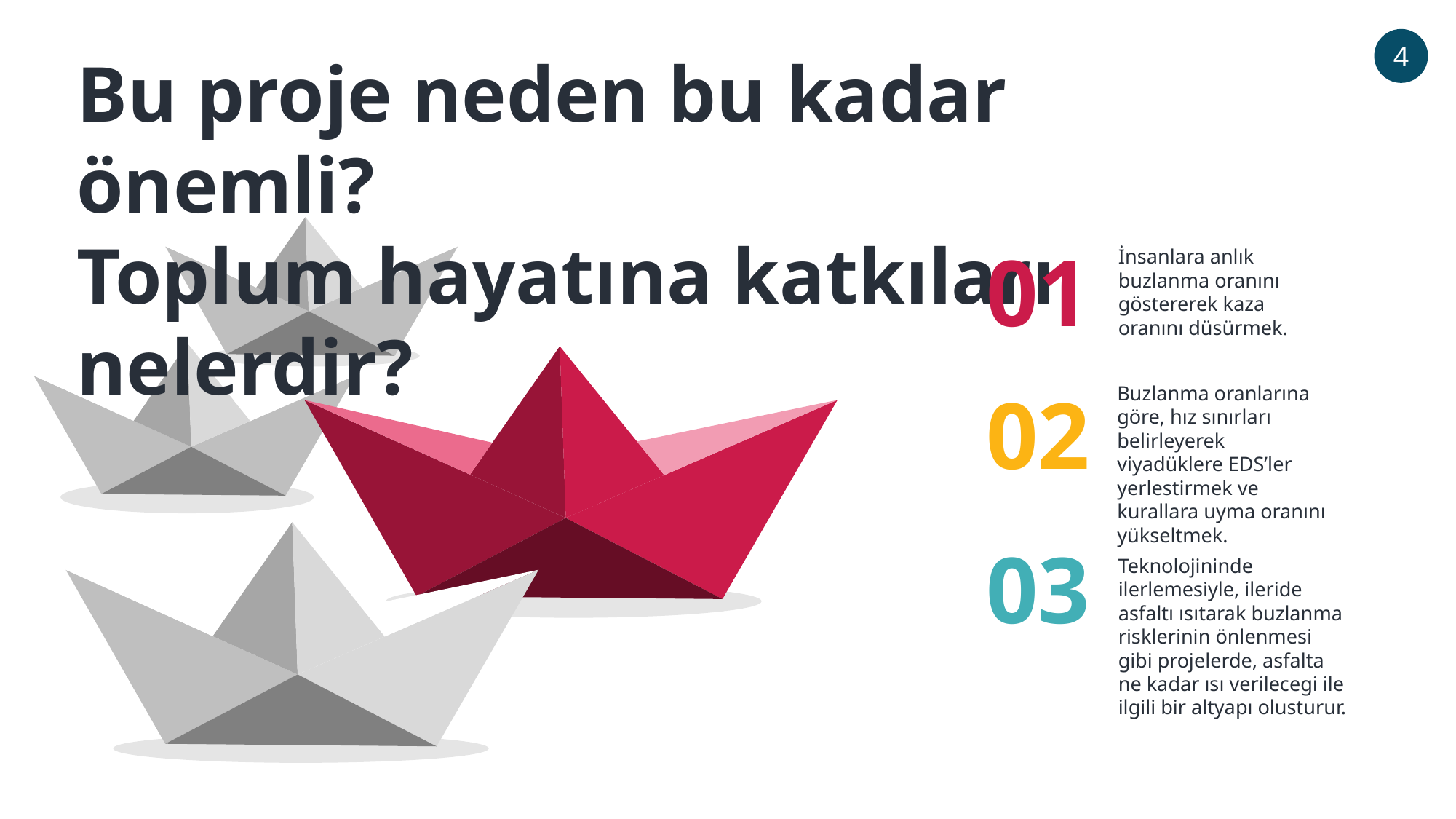

4
Bu proje neden bu kadar önemli?
Toplum hayatına katkıları nelerdir?

01
İnsanlara anlık buzlanma oranını göstererek kaza oranını düsürmek.

02
Buzlanma oranlarına göre, hız sınırları belirleyerek viyadüklere EDS’ler yerlestirmek ve kurallara uyma oranını yükseltmek.

03
Teknolojininde ilerlemesiyle, ileride asfaltı ısıtarak buzlanma risklerinin önlenmesi gibi projelerde, asfalta ne kadar ısı verilecegi ile ilgili bir altyapı olusturur.